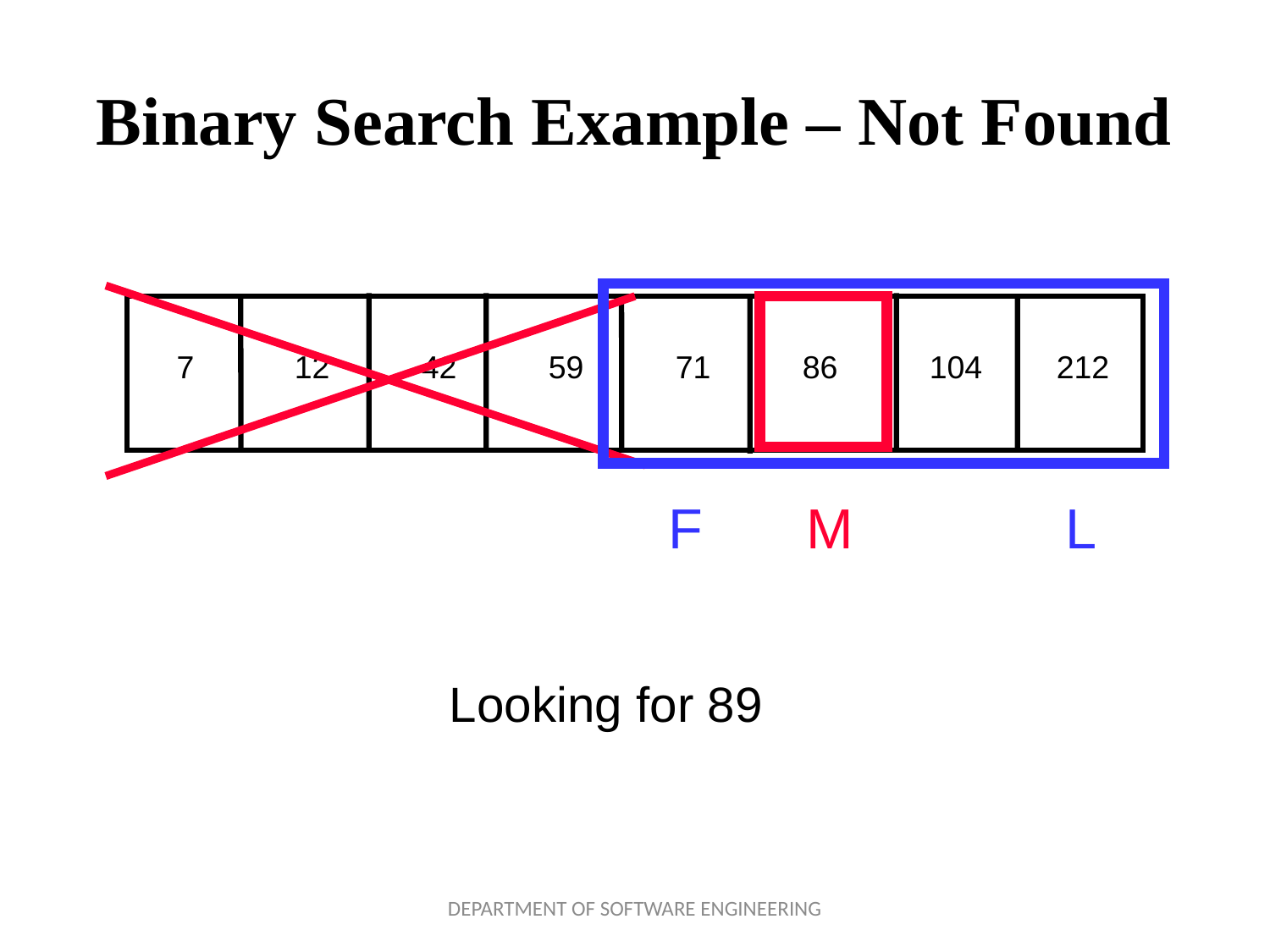

# Binary Search Example – Not Found

 7	12	42	59	71	86	104	212

F
M
L
Looking for 89
DEPARTMENT OF SOFTWARE ENGINEERING